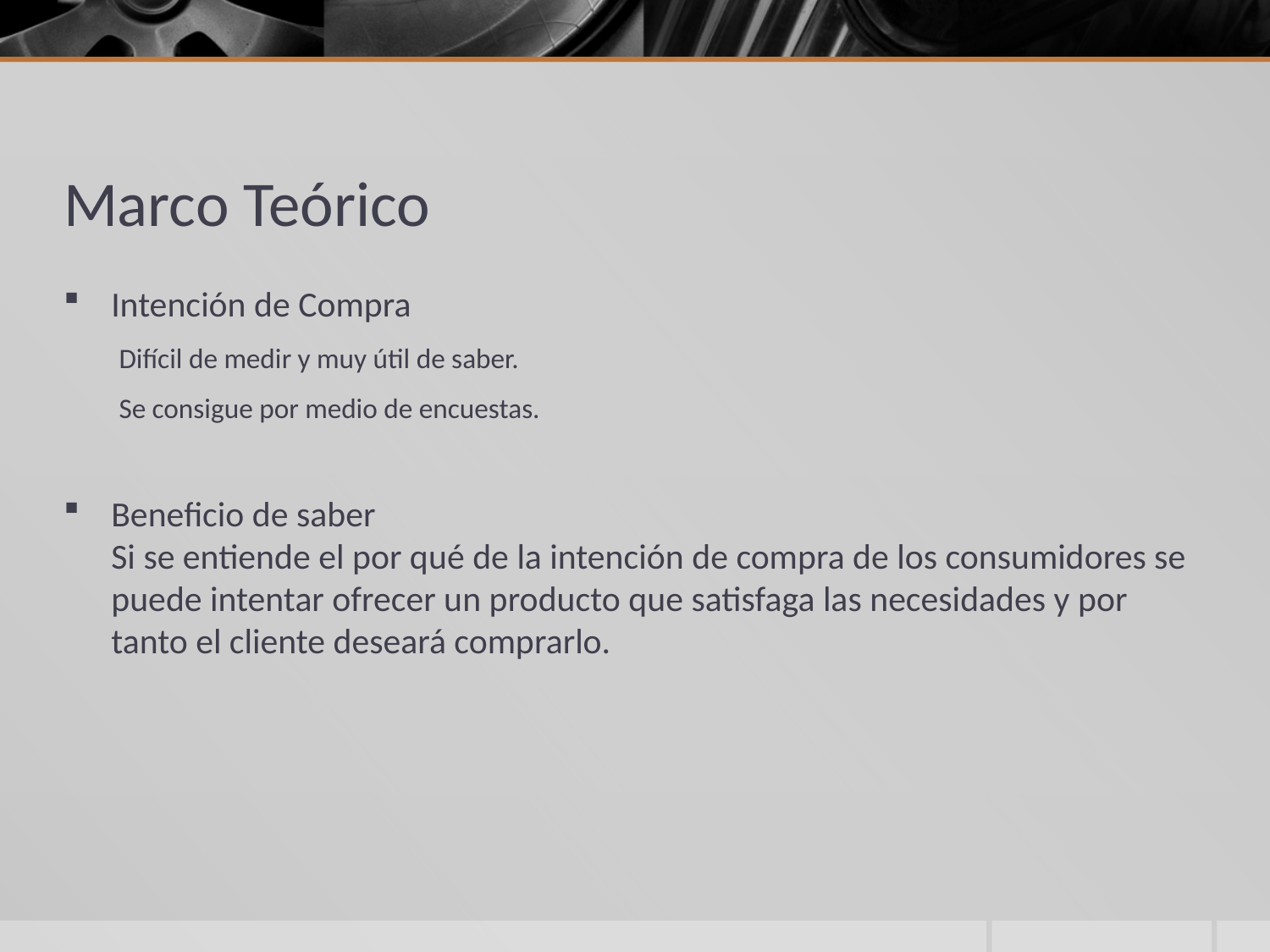

# Marco Teórico
Intención de Compra
Difícil de medir y muy útil de saber.
Se consigue por medio de encuestas.

Beneficio de saber
Si se entiende el por qué de la intención de compra de los consumidores se puede intentar ofrecer un producto que satisfaga las necesidades y por tanto el cliente deseará comprarlo.